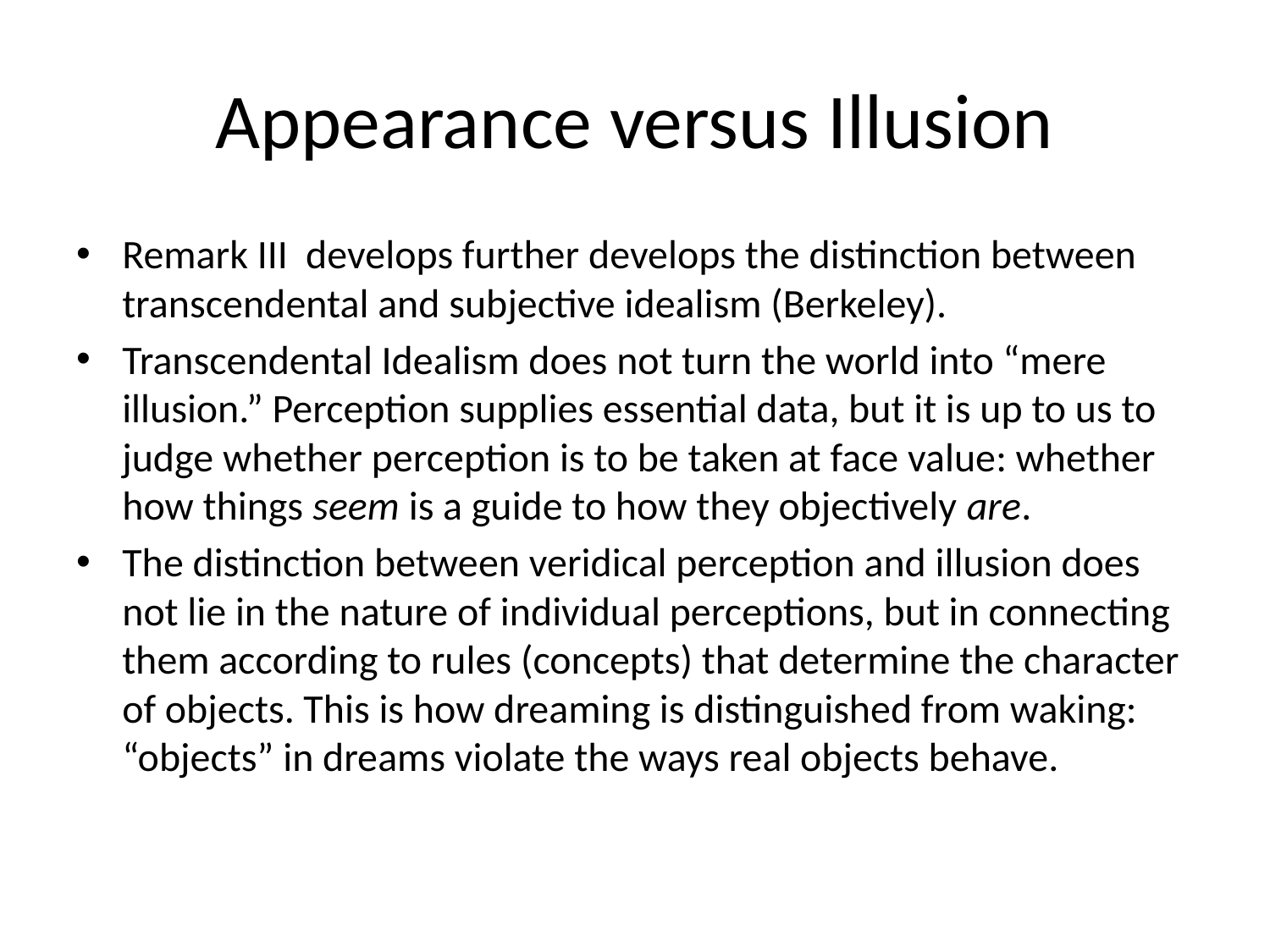

# Appearance versus Illusion
Remark III  develops further develops the distinction between transcendental and subjective idealism (Berkeley).
Transcendental Idealism does not turn the world into “mere illusion.” Perception supplies essential data, but it is up to us to judge whether perception is to be taken at face value: whether how things seem is a guide to how they objectively are.
The distinction between veridical perception and illusion does not lie in the nature of individual perceptions, but in connecting them according to rules (concepts) that determine the character of objects. This is how dreaming is distinguished from waking: “objects” in dreams violate the ways real objects behave.